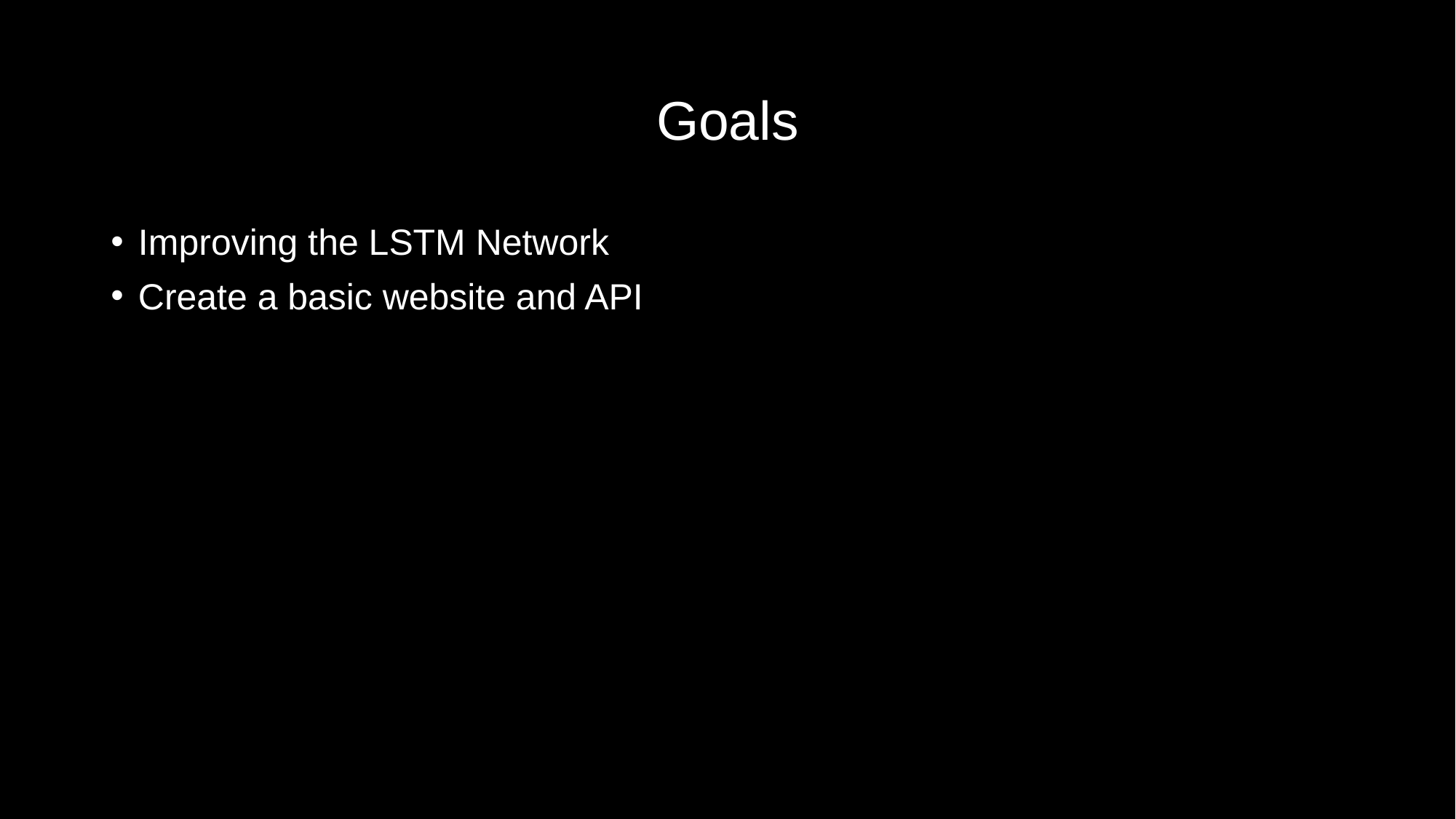

# Goals
Improving the LSTM Network
Create a basic website and API